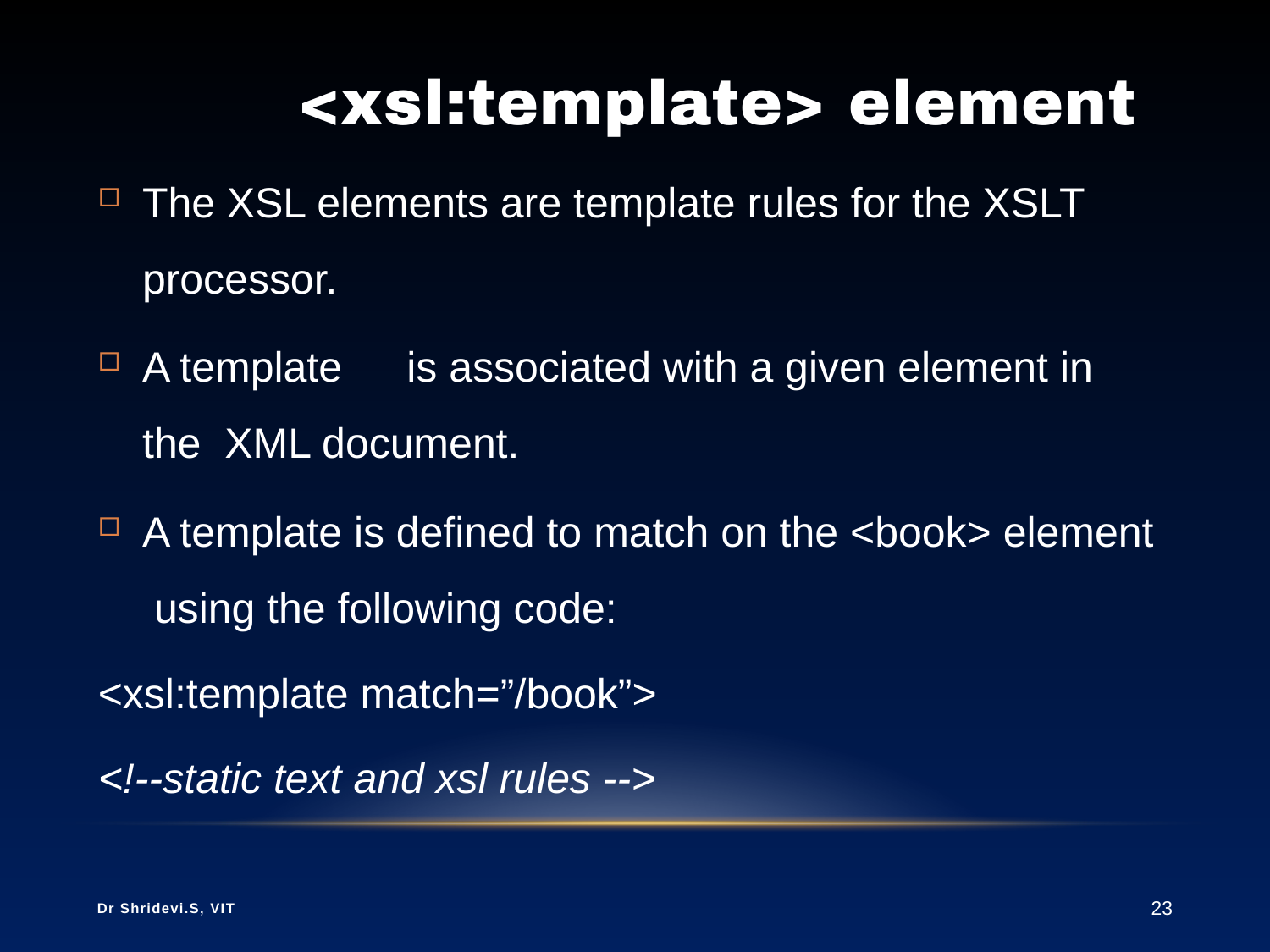

# <xsl:template> element
The XSL elements are template rules for the XSLT  processor.
A template	is associated with a given element in	the  XML document.
A template is defined to match on the <book> element  using the following code:
<xsl:template match=”/book”>
<!--static text and xsl rules -->
Dr Shridevi.S, VIT
23